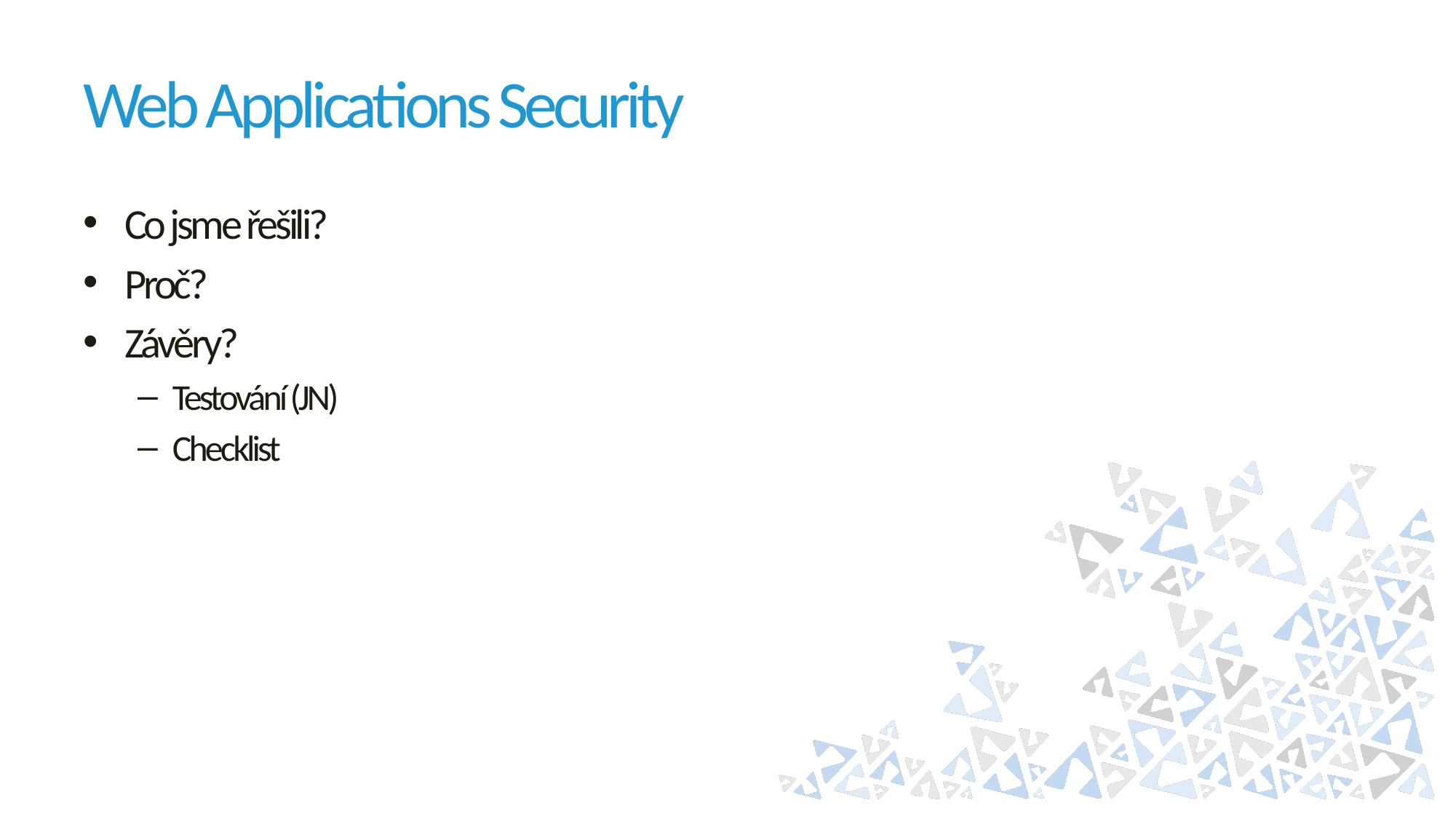

# Web Applications Security
Co jsme řešili?
Proč?
Závěry?
Testování (JN)
Checklist